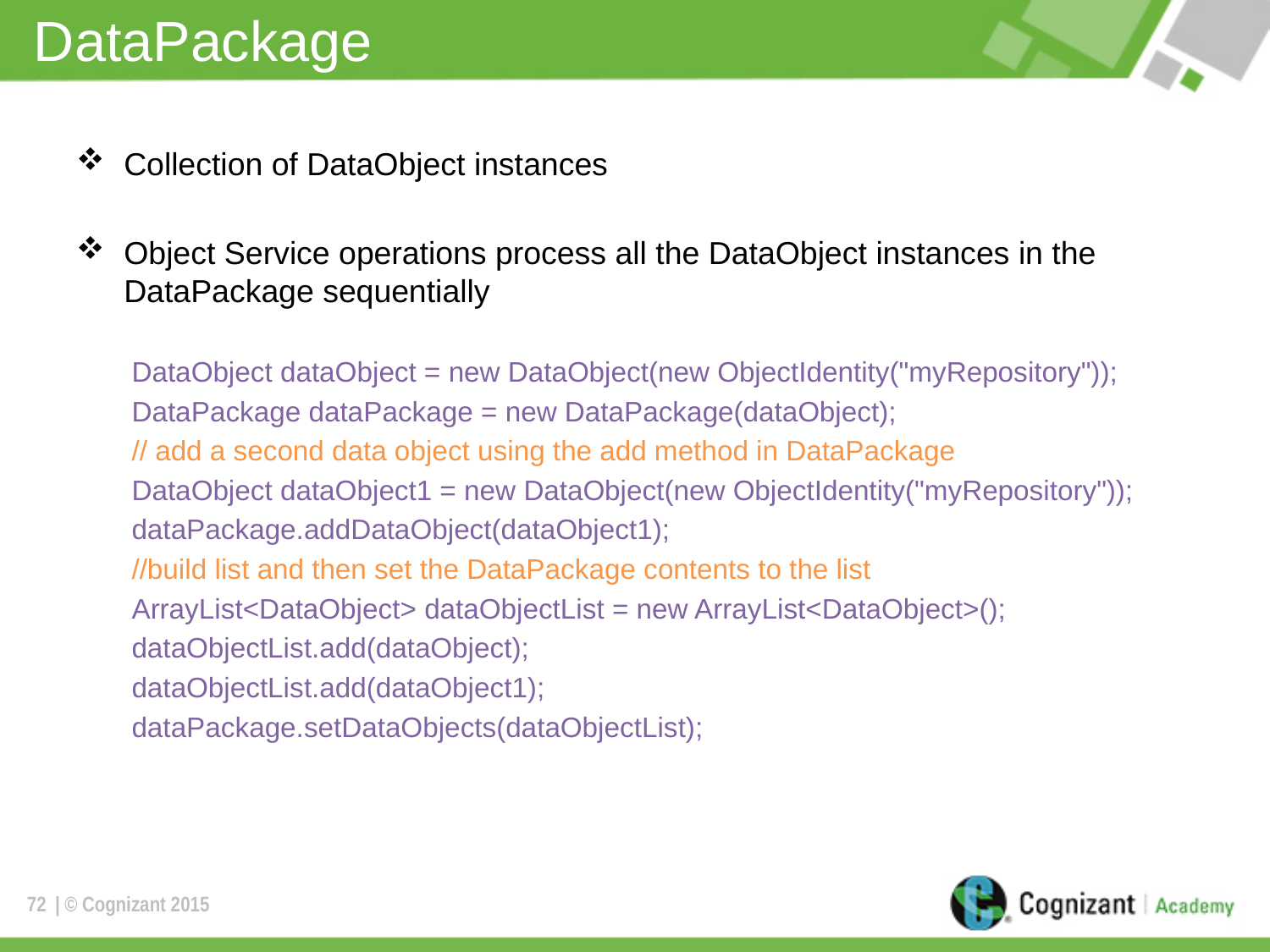

# DataPackage
Collection of DataObject instances

Object Service operations process all the DataObject instances in the DataPackage sequentially

DataObject dataObject = new DataObject(new ObjectIdentity("myRepository"));
DataPackage dataPackage = new DataPackage(dataObject);
// add a second data object using the add method in DataPackage
DataObject dataObject1 = new DataObject(new ObjectIdentity("myRepository"));
dataPackage.addDataObject(dataObject1);
//build list and then set the DataPackage contents to the list
ArrayList<DataObject> dataObjectList = new ArrayList<DataObject>();
dataObjectList.add(dataObject);
dataObjectList.add(dataObject1);
dataPackage.setDataObjects(dataObjectList);
72
| © Cognizant 2015